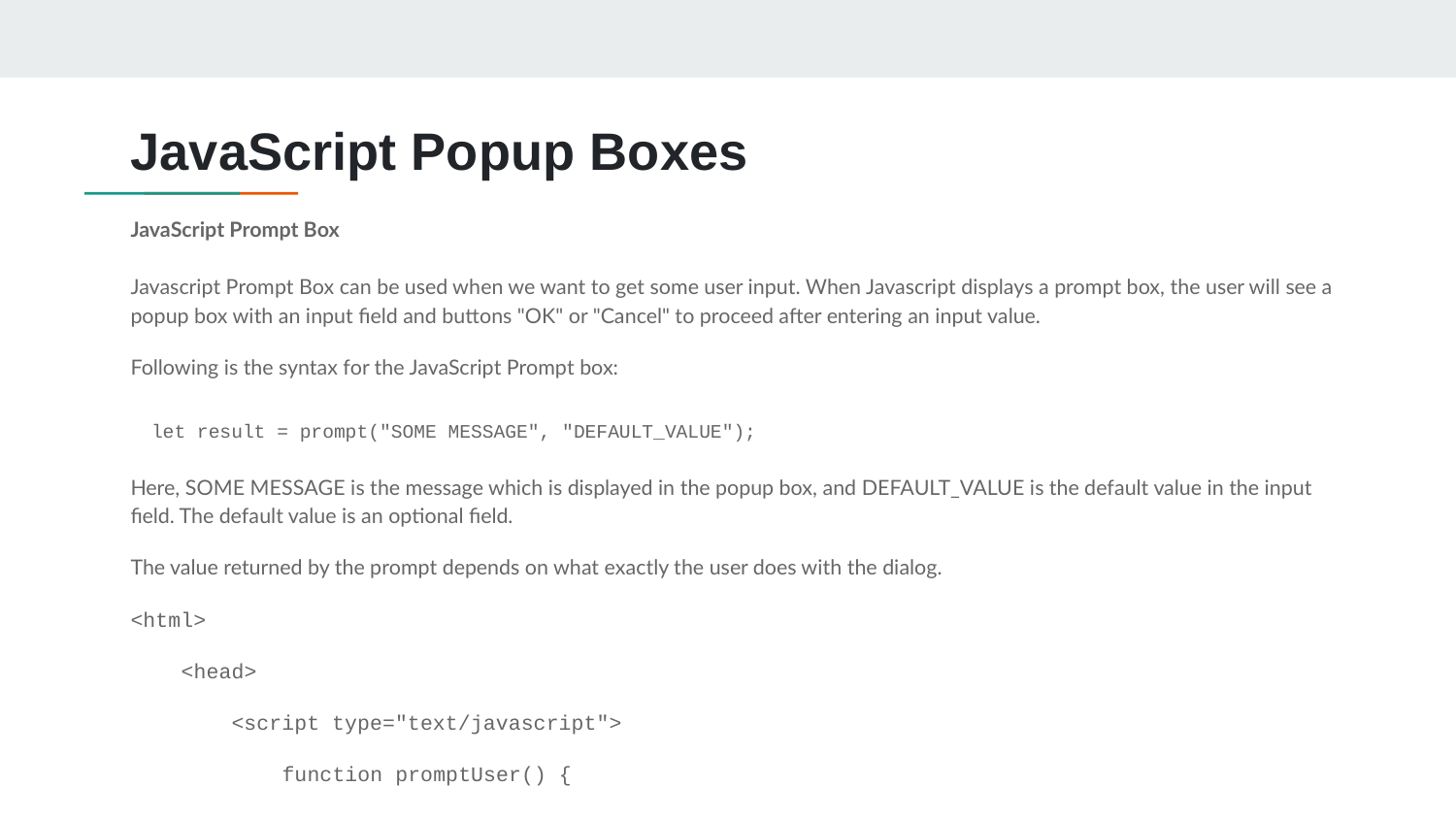

# JavaScript Popup Boxes
JavaScript Prompt Box
Javascript Prompt Box can be used when we want to get some user input. When Javascript displays a prompt box, the user will see a popup box with an input field and buttons "OK" or "Cancel" to proceed after entering an input value.
Following is the syntax for the JavaScript Prompt box:
let result = prompt("SOME MESSAGE", "DEFAULT_VALUE");
Here, SOME MESSAGE is the message which is displayed in the popup box, and DEFAULT_VALUE is the default value in the input field. The default value is an optional field.
The value returned by the prompt depends on what exactly the user does with the dialog.
<html>
    <head>
        <script type="text/javascript">
            function promptUser() {